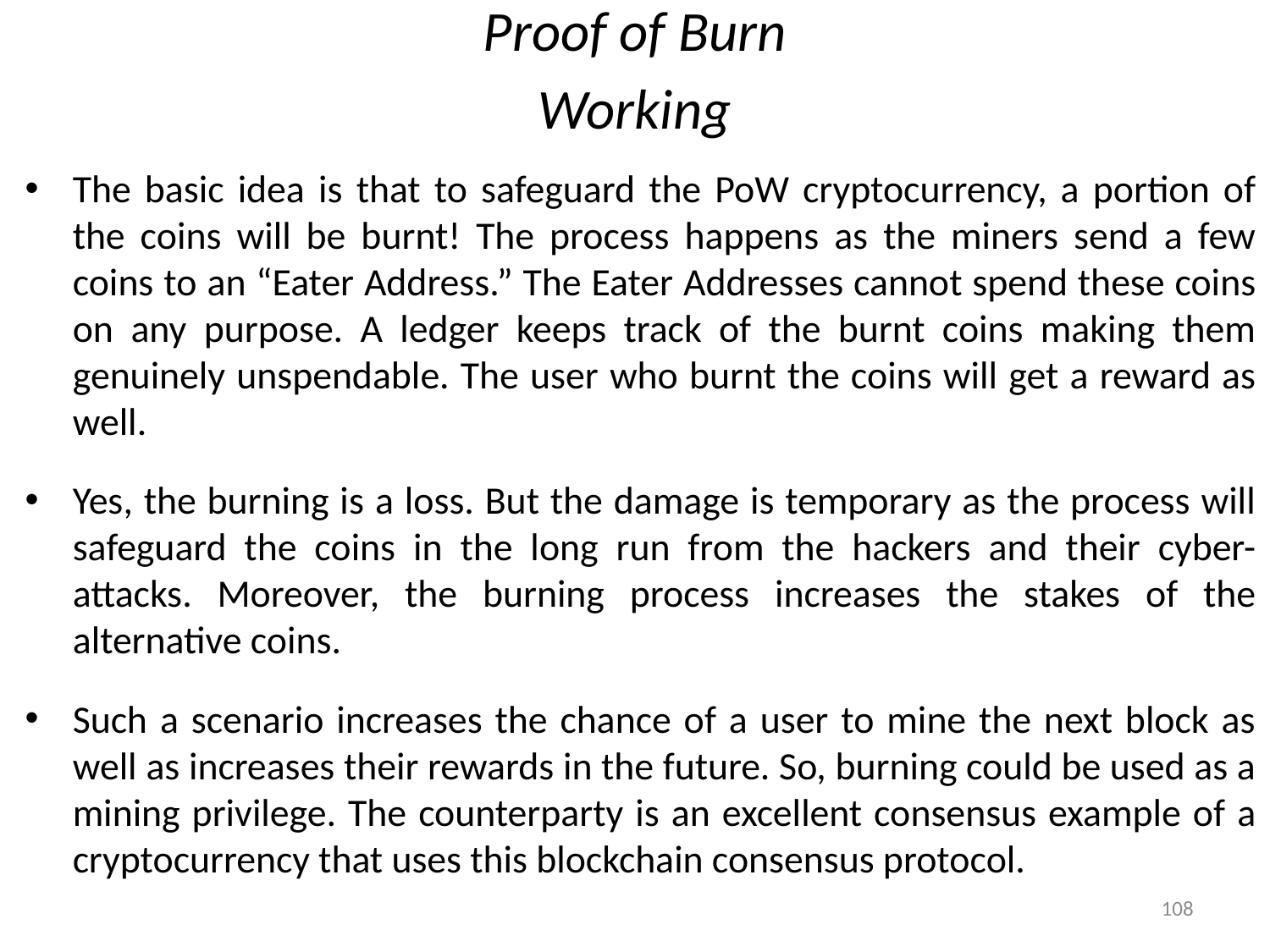

# Proof of Burn
Working
The basic idea is that to safeguard the PoW cryptocurrency, a portion of the coins will be burnt! The process happens as the miners send a few coins to an “Eater Address.” The Eater Addresses cannot spend these coins on any purpose. A ledger keeps track of the burnt coins making them genuinely unspendable. The user who burnt the coins will get a reward as well.

Yes, the burning is a loss. But the damage is temporary as the process will safeguard the coins in the long run from the hackers and their cyber-attacks. Moreover, the burning process increases the stakes of the alternative coins.

Such a scenario increases the chance of a user to mine the next block as well as increases their rewards in the future. So, burning could be used as a mining privilege. The counterparty is an excellent consensus example of a cryptocurrency that uses this blockchain consensus protocol.
108